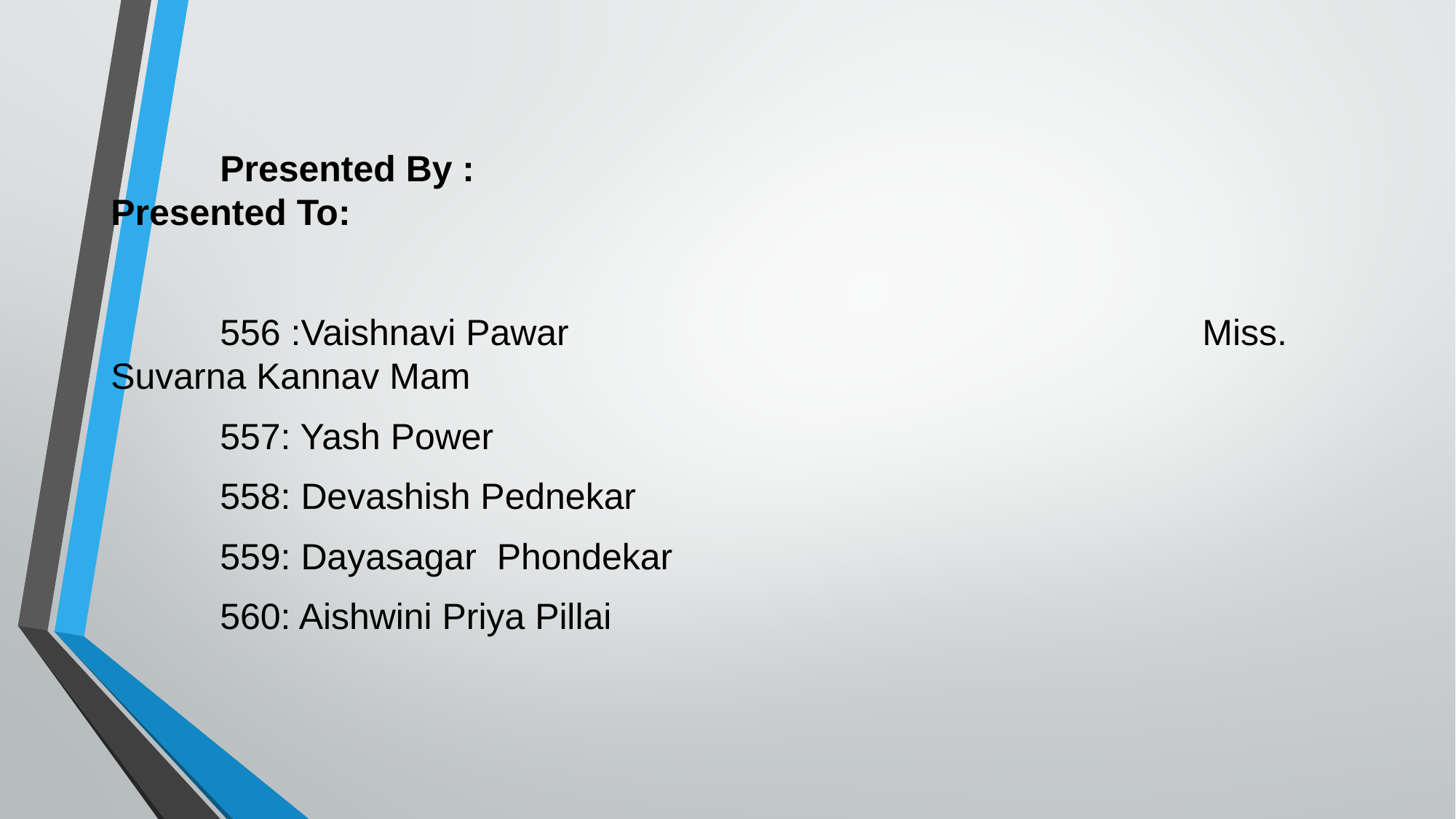

Presented By :                                                                       Presented To:

	556 :Vaishnavi Pawar 		                           		Miss. Suvarna Kannav Mam
	557: Yash Power
	558: Devashish Pednekar
	559: Dayasagar  Phondekar
	560: Aishwini Priya Pillai